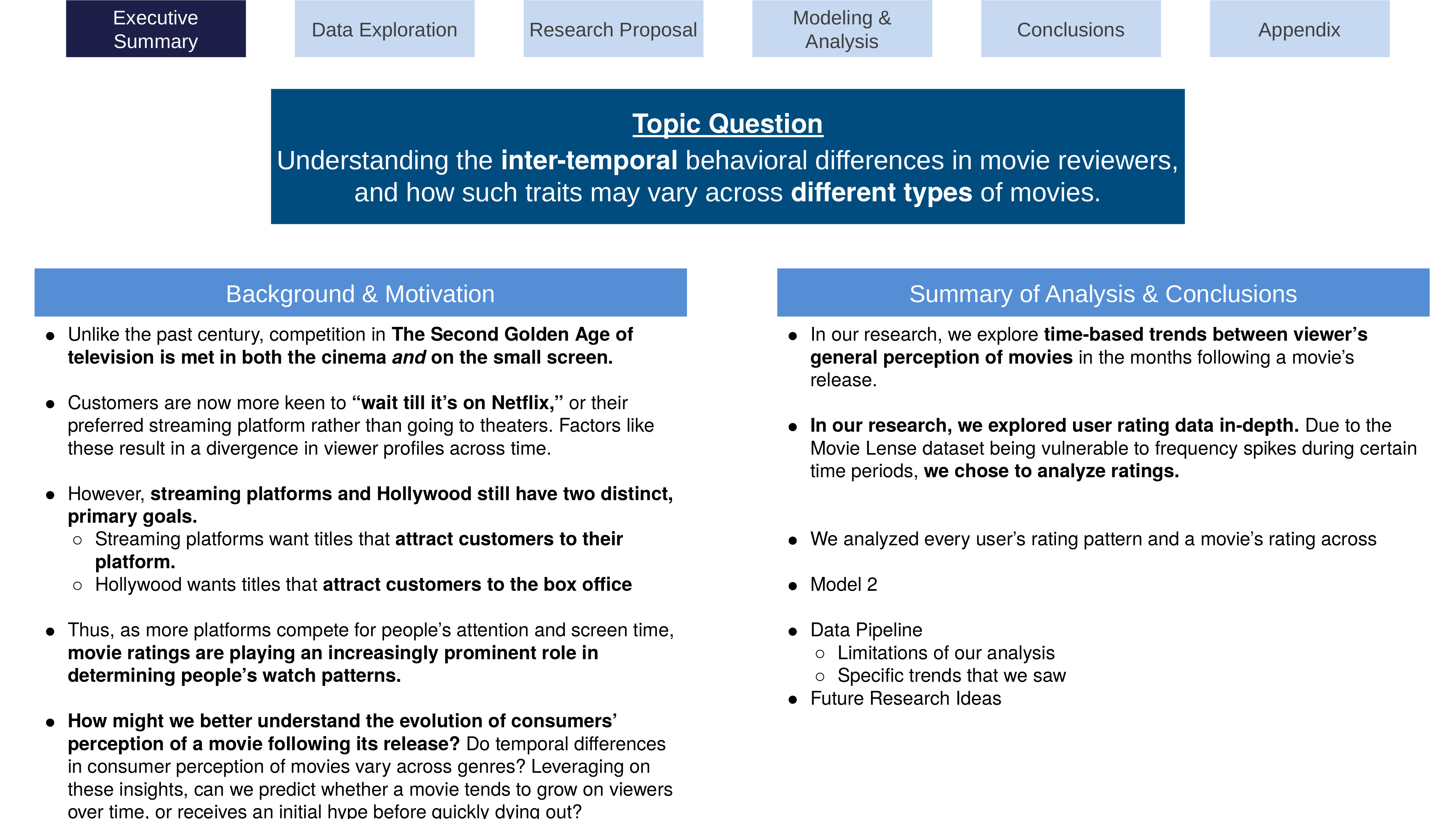

Executive Summary
Data Exploration
Research Proposal
Modeling & Analysis
Conclusions
Appendix
Topic Question
Understanding the inter-temporal behavioral differences in movie reviewers, and how such traits may vary across different types of movies.
Background & Motivation
Summary of Analysis & Conclusions
Unlike the past century, competition in The Second Golden Age of television is met in both the cinema and on the small screen.

Customers are now more keen to “wait till it’s on Netflix,” or their preferred streaming platform rather than going to theaters. Factors like these result in a divergence in viewer profiles across time.

However, streaming platforms and Hollywood still have two distinct, primary goals.
Streaming platforms want titles that attract customers to their platform.
Hollywood wants titles that attract customers to the box office

Thus, as more platforms compete for people’s attention and screen time, movie ratings are playing an increasingly prominent role in determining people’s watch patterns.

How might we better understand the evolution of consumers’ perception of a movie following its release? Do temporal differences in consumer perception of movies vary across genres? Leveraging on these insights, can we predict whether a movie tends to grow on viewers over time, or receives an initial hype before quickly dying out?
In our research, we explore time-based trends between viewer’s general perception of movies in the months following a movie’s release.

In our research, we explored user rating data in-depth. Due to the Movie Lense dataset being vulnerable to frequency spikes during certain time periods, we chose to analyze ratings.

We analyzed every user’s rating pattern and a movie’s rating across

Model 2

Data Pipeline
Limitations of our analysis
Specific trends that we saw
Future Research Ideas